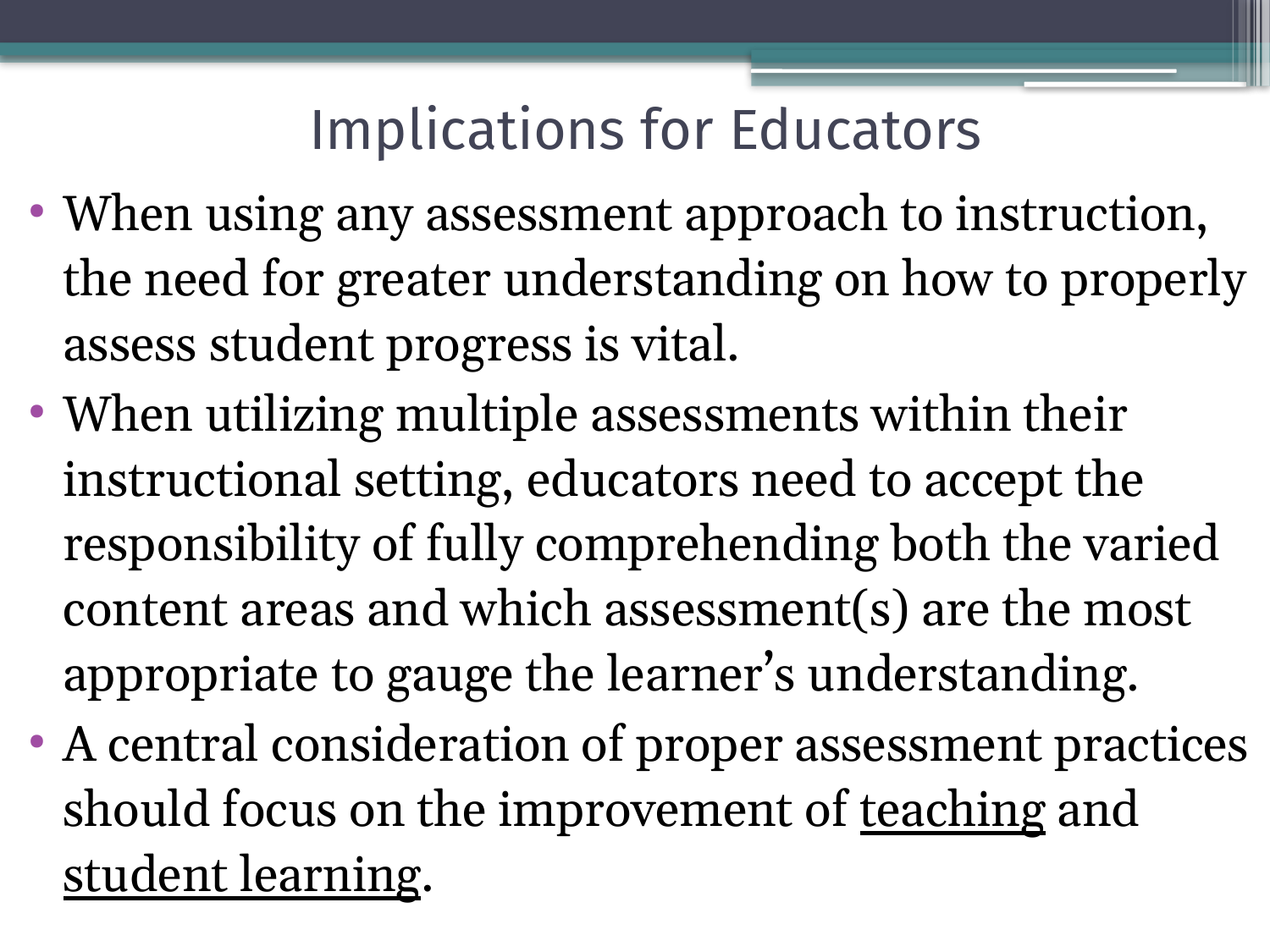

# Implications for Educators
When using any assessment approach to instruction, the need for greater understanding on how to properly assess student progress is vital.
When utilizing multiple assessments within their instructional setting, educators need to accept the responsibility of fully comprehending both the varied content areas and which assessment(s) are the most appropriate to gauge the learner’s understanding.
A central consideration of proper assessment practices should focus on the improvement of teaching and student learning.